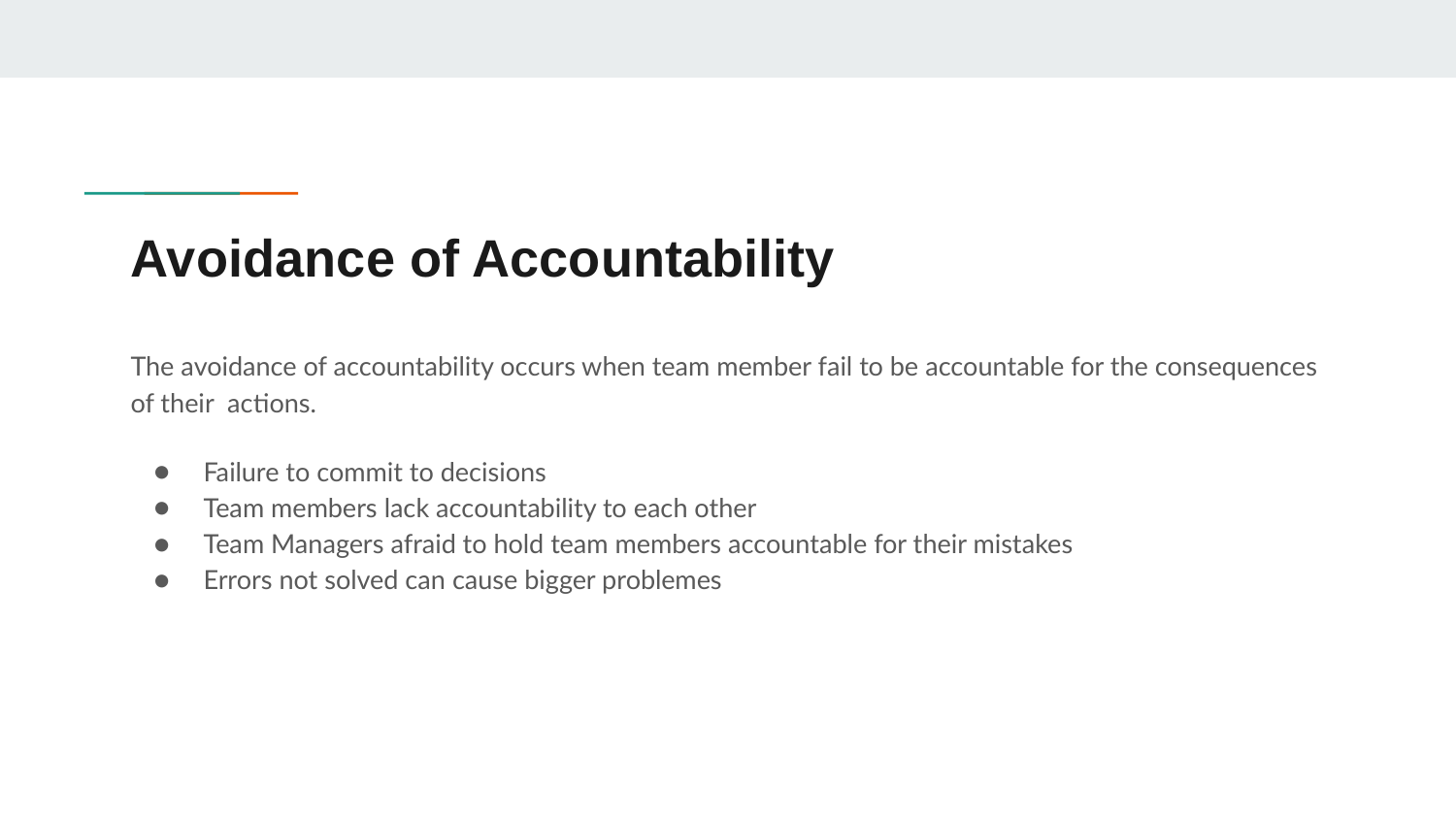

# Avoidance of Accountability
The avoidance of accountability occurs when team member fail to be accountable for the consequences of their  actions.
Failure to commit to decisions
Team members lack accountability to each other
Team Managers afraid to hold team members accountable for their mistakes
Errors not solved can cause bigger problemes